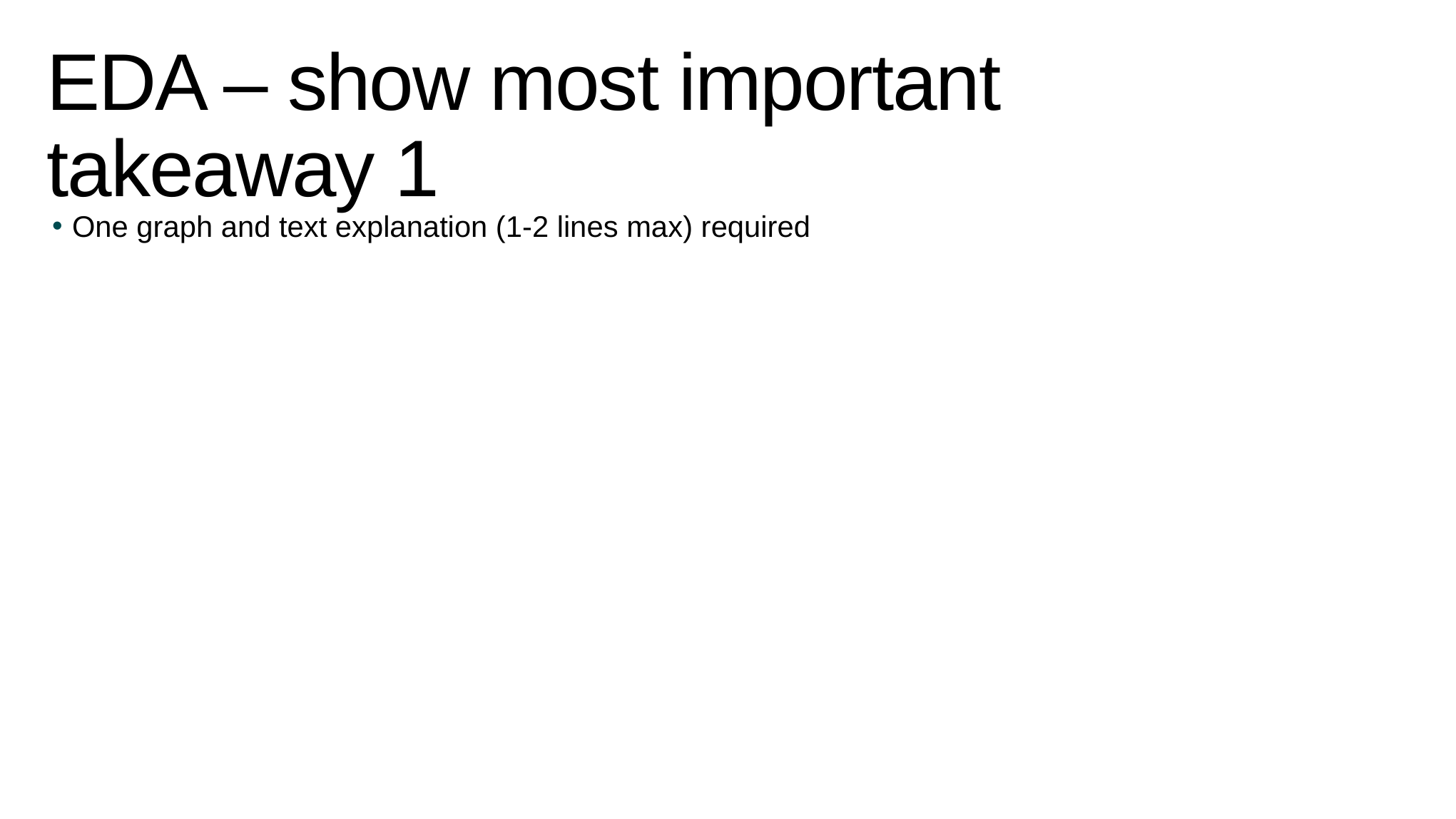

EDA – show most important takeaway 1
One graph and text explanation (1-2 lines max) required